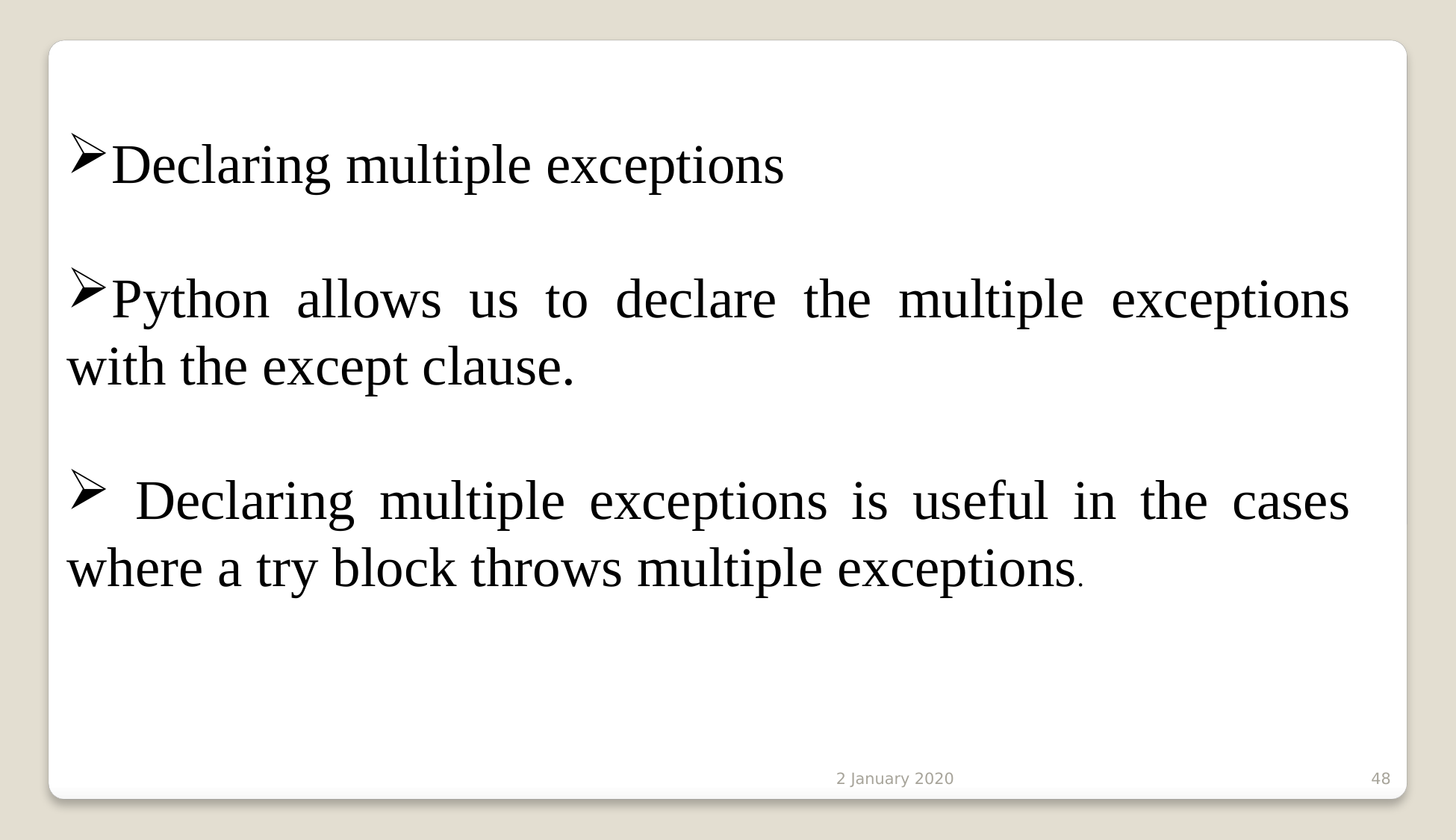

Declaring multiple exceptions

Python allows us to declare the multiple exceptions with the except clause.

 Declaring multiple exceptions is useful in the cases where a try block throws multiple exceptions.
2 January 2020
48